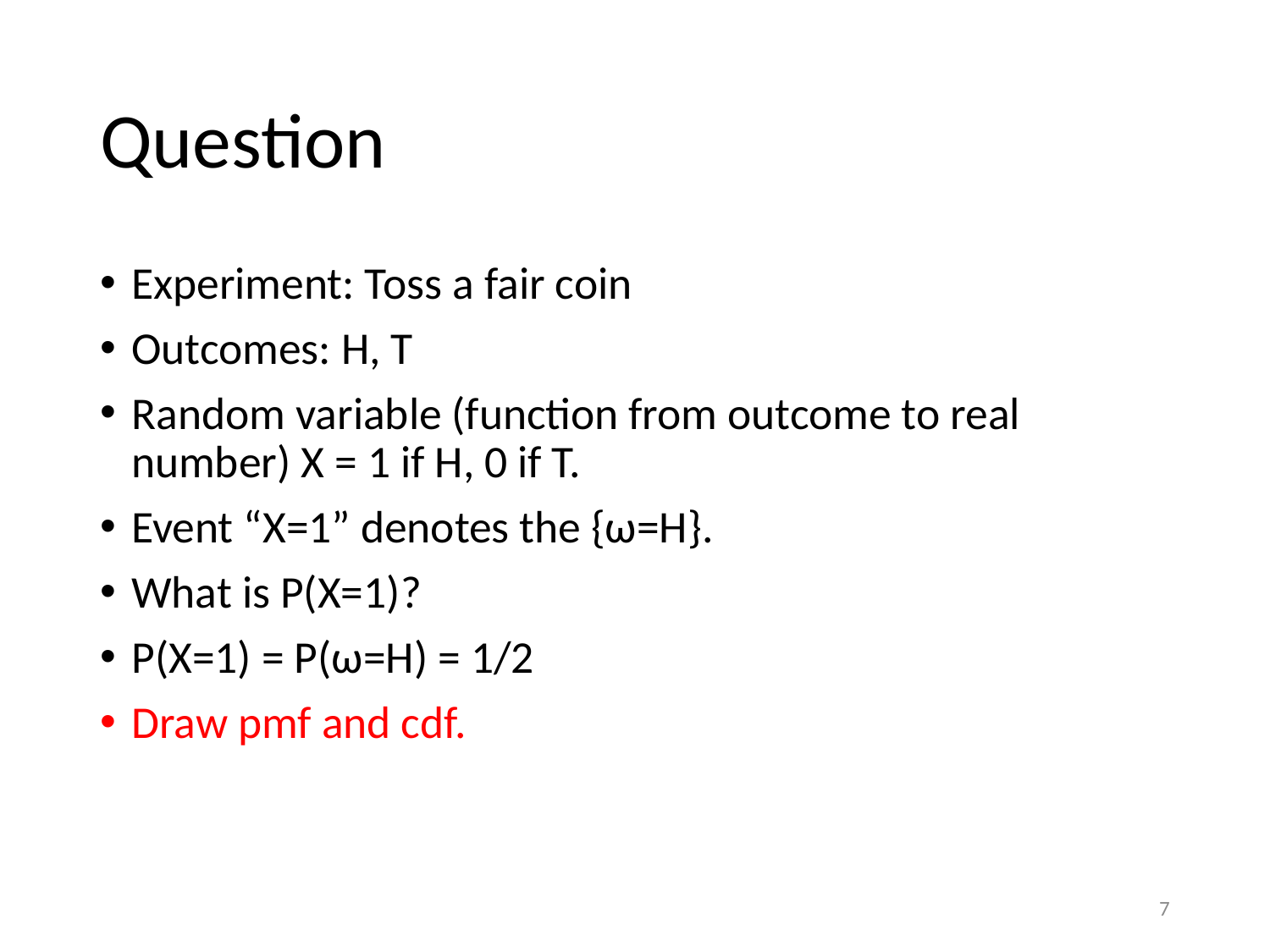

# Question
Experiment: Toss a fair coin
Outcomes: H, T
Random variable (function from outcome to real number) X = 1 if H, 0 if T.
Event “X=1” denotes the {ω=H}.
What is P(X=1)?
P(X=1) = P(ω=H) = 1/2
Draw pmf and cdf.
7